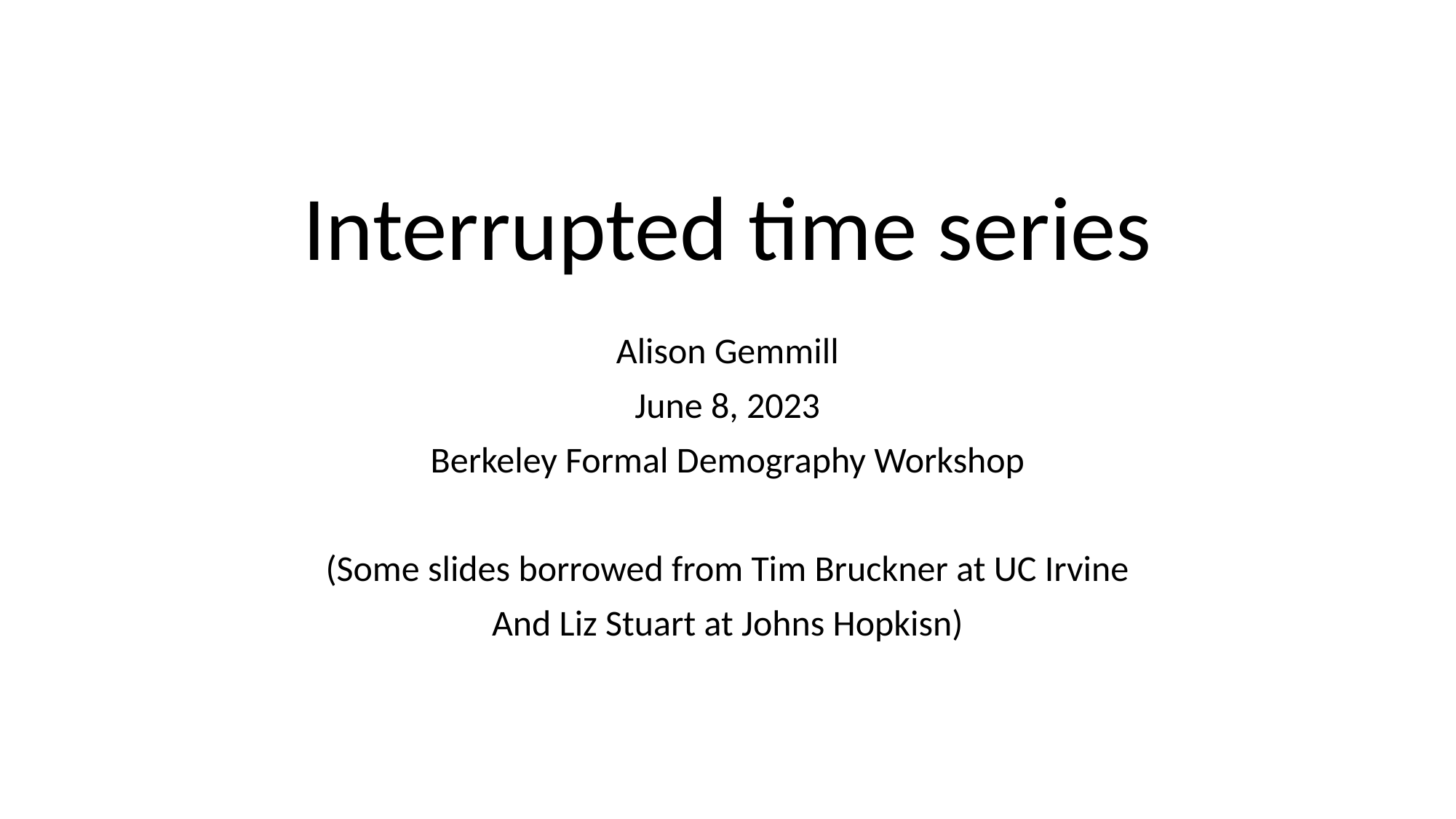

# Interrupted time series
Alison Gemmill
June 8, 2023
Berkeley Formal Demography Workshop

(Some slides borrowed from Tim Bruckner at UC Irvine
And Liz Stuart at Johns Hopkisn)